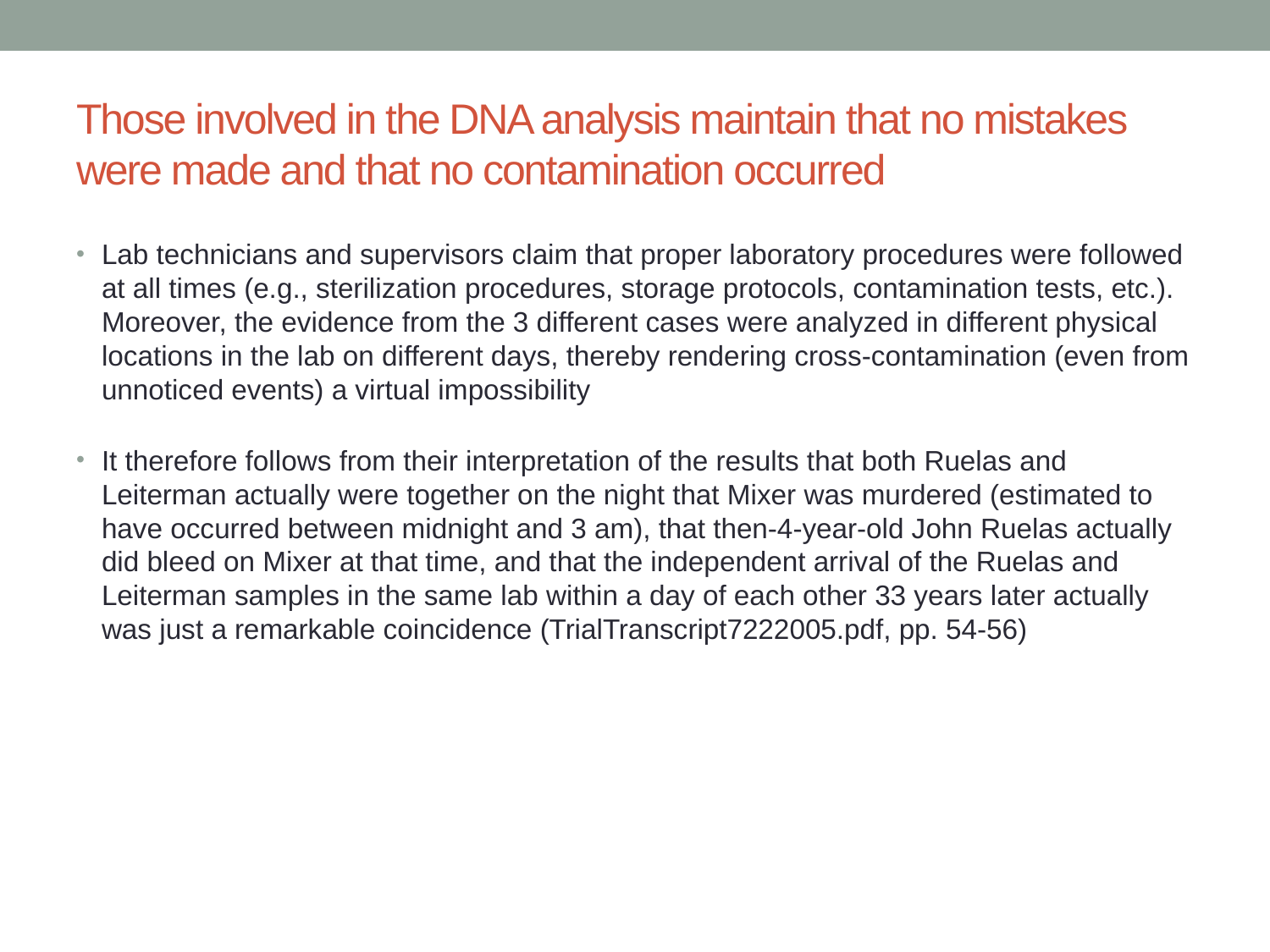

# Those involved in the DNA analysis maintain that no mistakes were made and that no contamination occurred
Lab technicians and supervisors claim that proper laboratory procedures were followed at all times (e.g., sterilization procedures, storage protocols, contamination tests, etc.). Moreover, the evidence from the 3 different cases were analyzed in different physical locations in the lab on different days, thereby rendering cross-contamination (even from unnoticed events) a virtual impossibility
It therefore follows from their interpretation of the results that both Ruelas and Leiterman actually were together on the night that Mixer was murdered (estimated to have occurred between midnight and 3 am), that then-4-year-old John Ruelas actually did bleed on Mixer at that time, and that the independent arrival of the Ruelas and Leiterman samples in the same lab within a day of each other 33 years later actually was just a remarkable coincidence (TrialTranscript7222005.pdf, pp. 54-56)